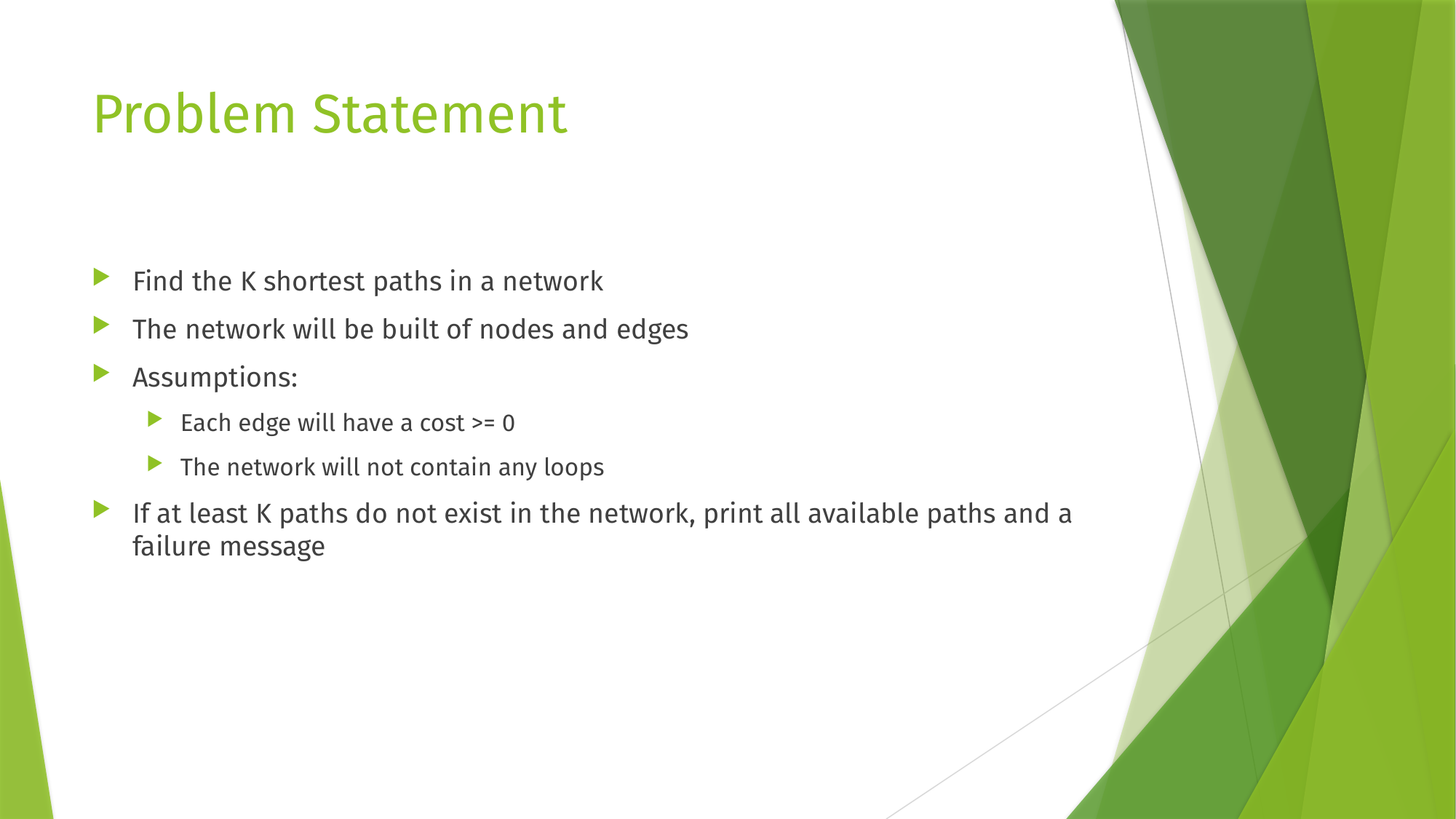

# Problem Statement
Find the K shortest paths in a network
The network will be built of nodes and edges
Assumptions:
Each edge will have a cost >= 0
The network will not contain any loops
If at least K paths do not exist in the network, print all available paths and a failure message